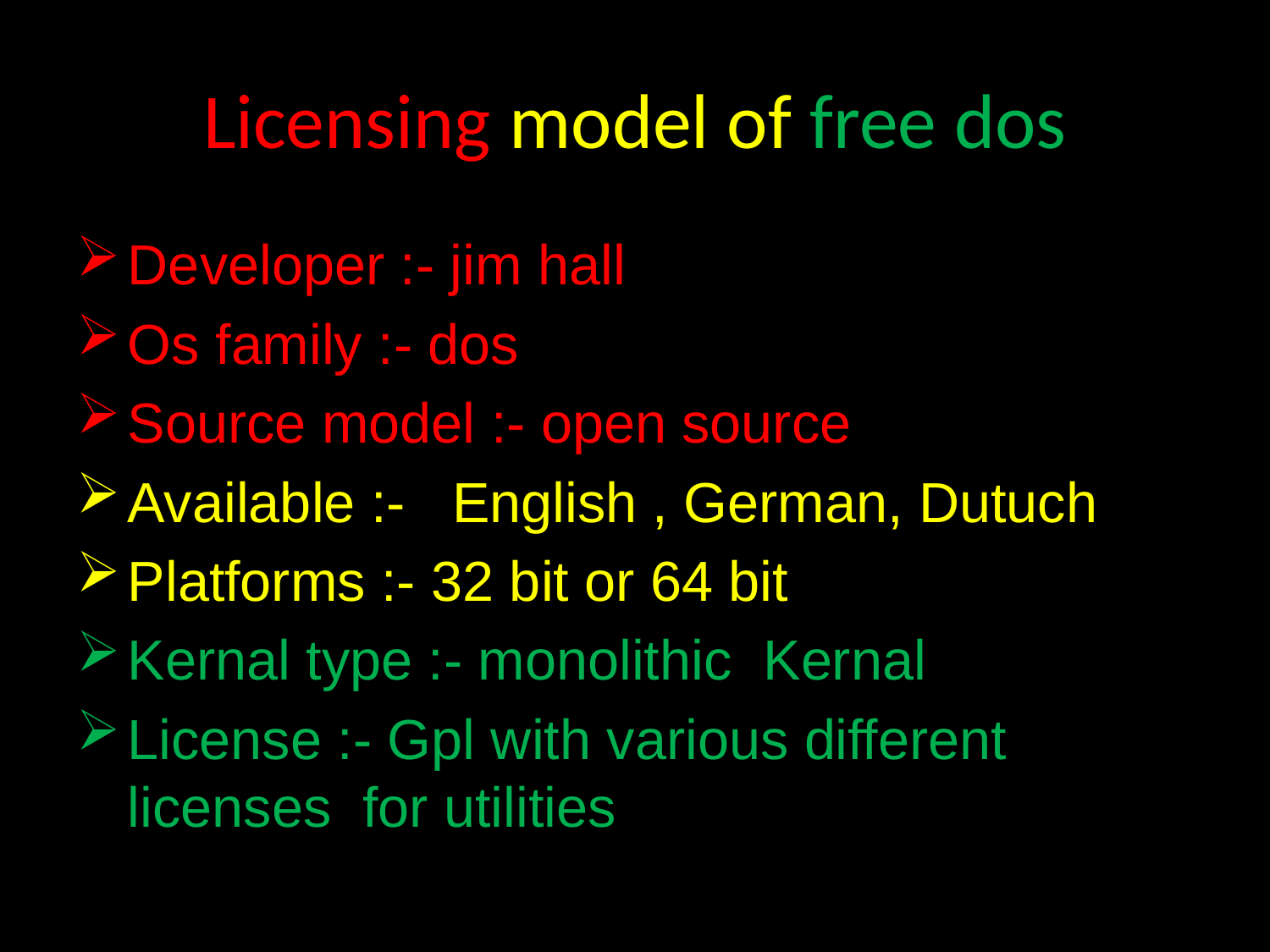

# Licensing model of free dos
Developer :- jim hall
Os family :- dos
Source model :- open source
Available :-   English , German, Dutuch
Platforms :- 32 bit or 64 bit
Kernal type :- monolithic  Kernal
License :- Gpl with various different    licenses  for utilities